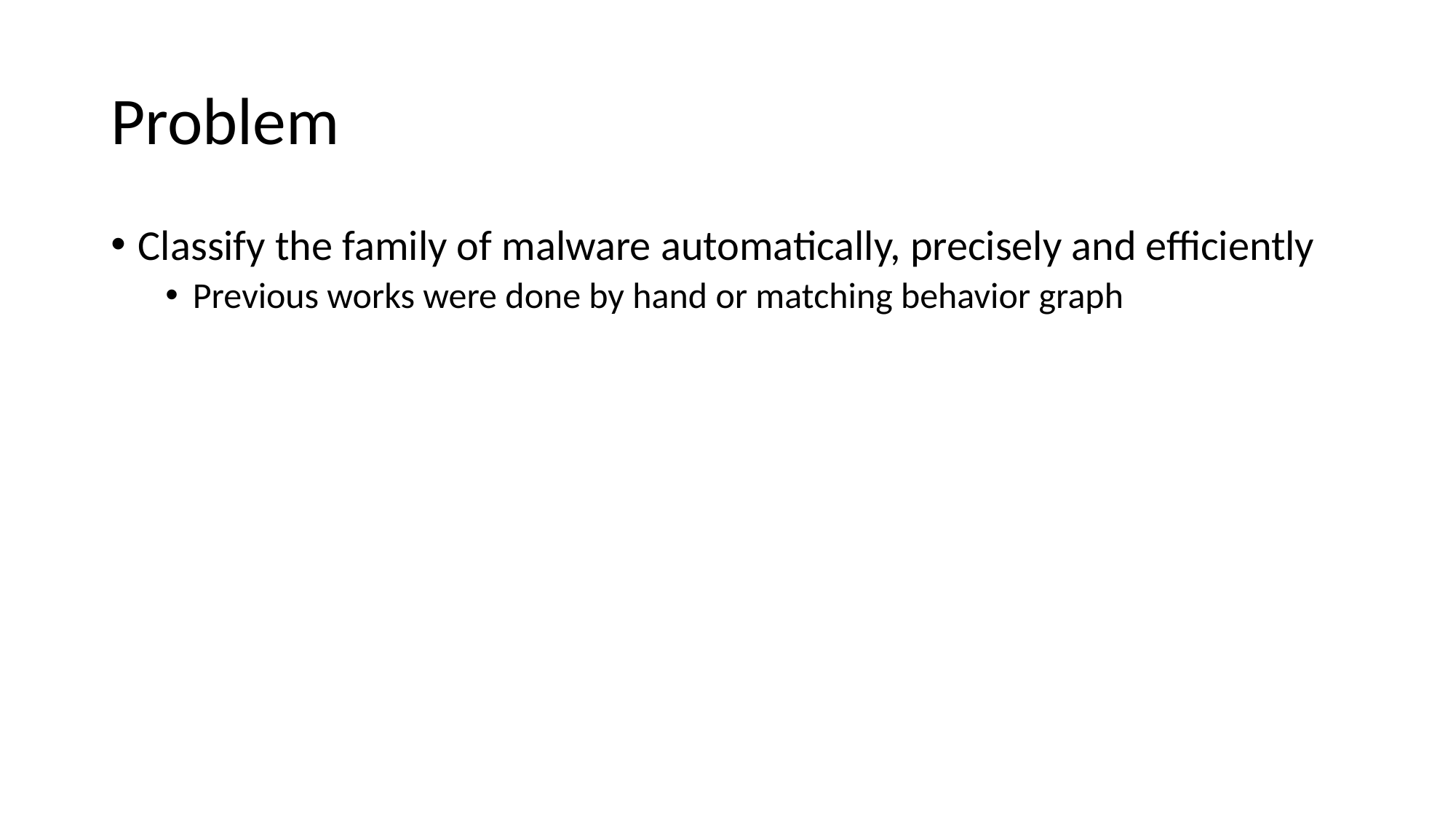

# Problem
Classify the family of malware automatically, precisely and efficiently
Previous works were done by hand or matching behavior graph